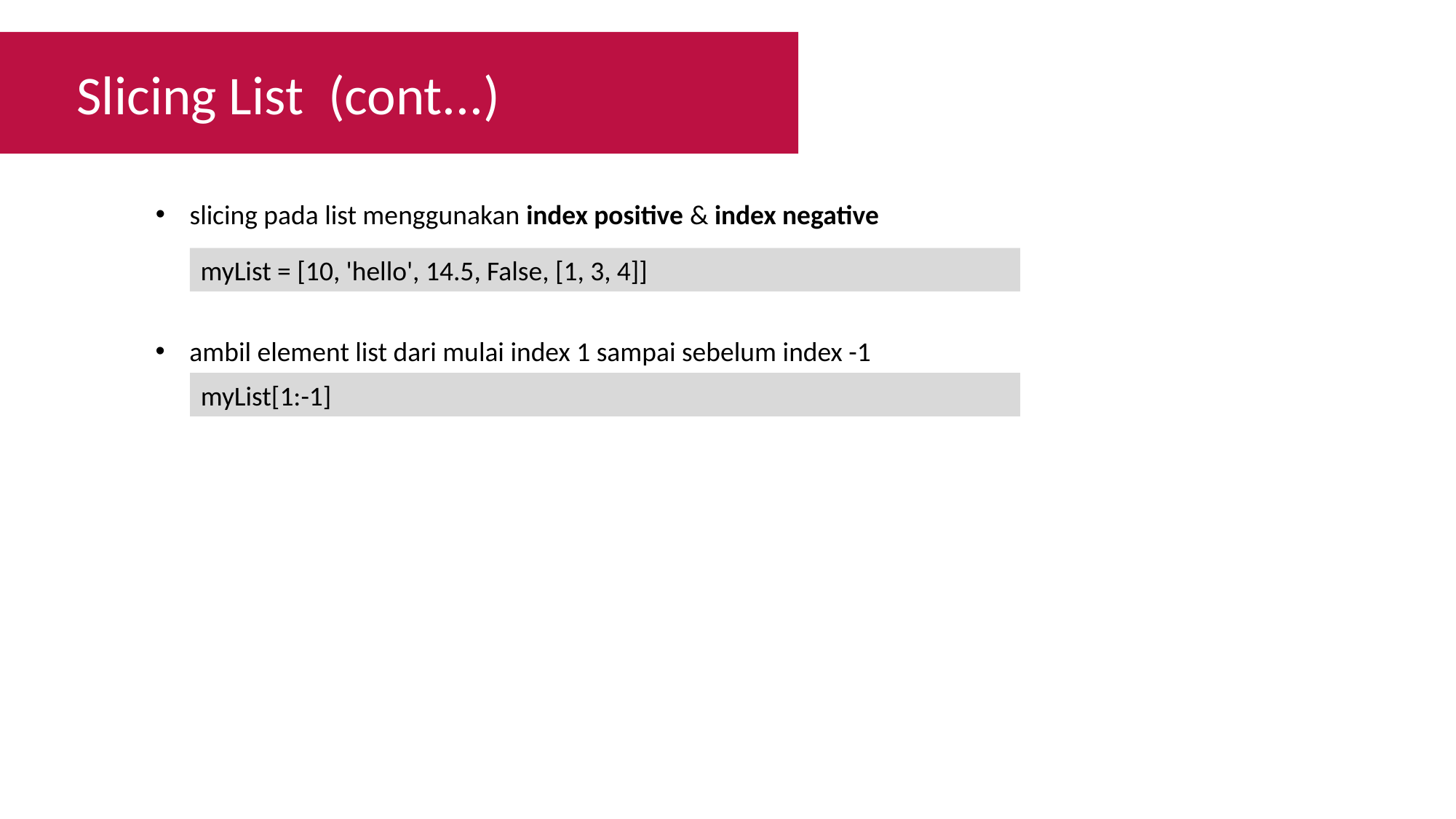

Slicing List  (cont...)
slicing pada list menggunakan index positive & index negative
myList = [10, 'hello', 14.5, False, [1, 3, 4]]
ambil element list dari mulai index 1 sampai sebelum index -1
myList[1:-1]